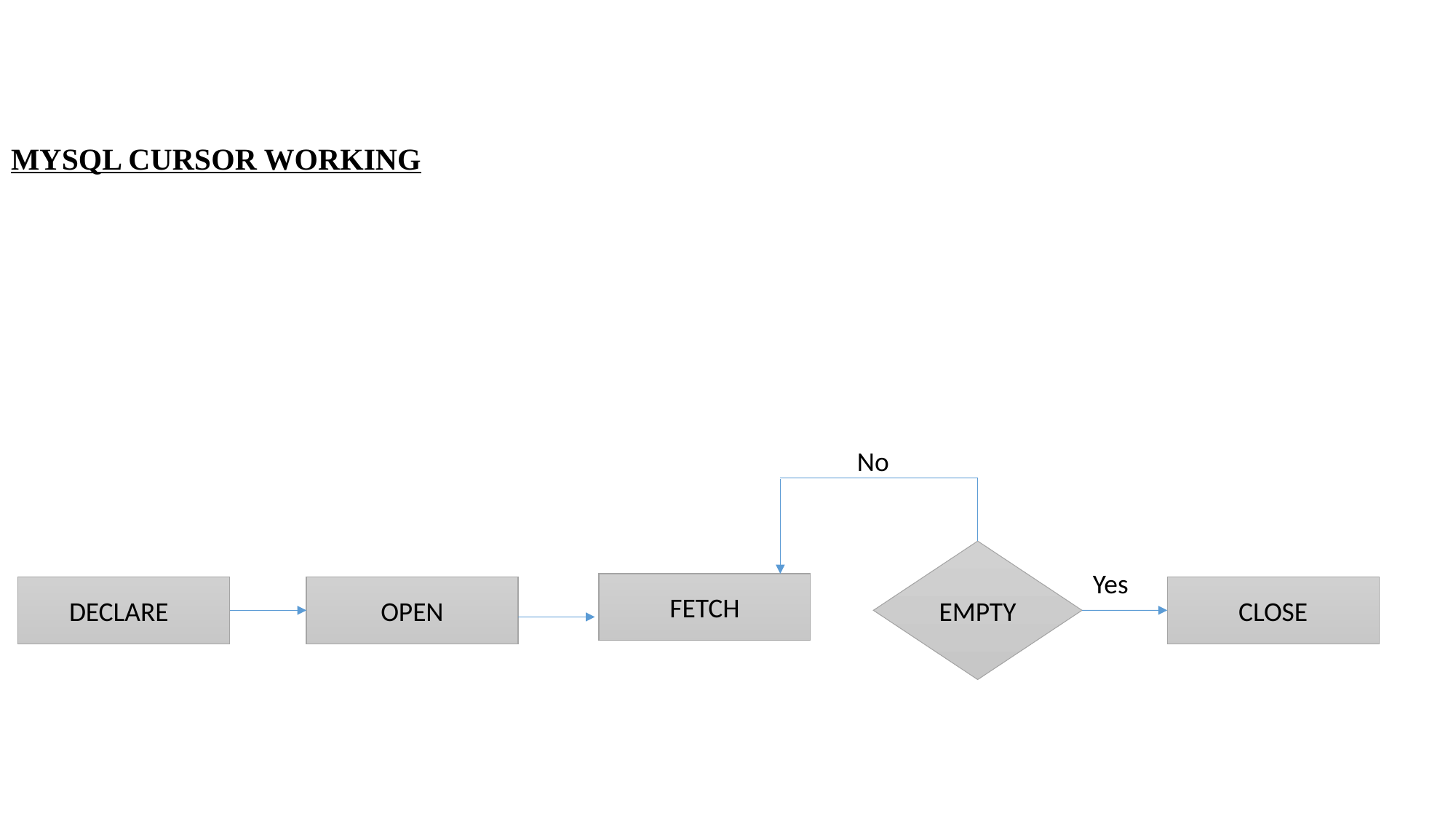

# MYSQL CURSOR WORKING

No
EMPTY
Yes
FETCH
DECLARE
OPEN
CLOSE